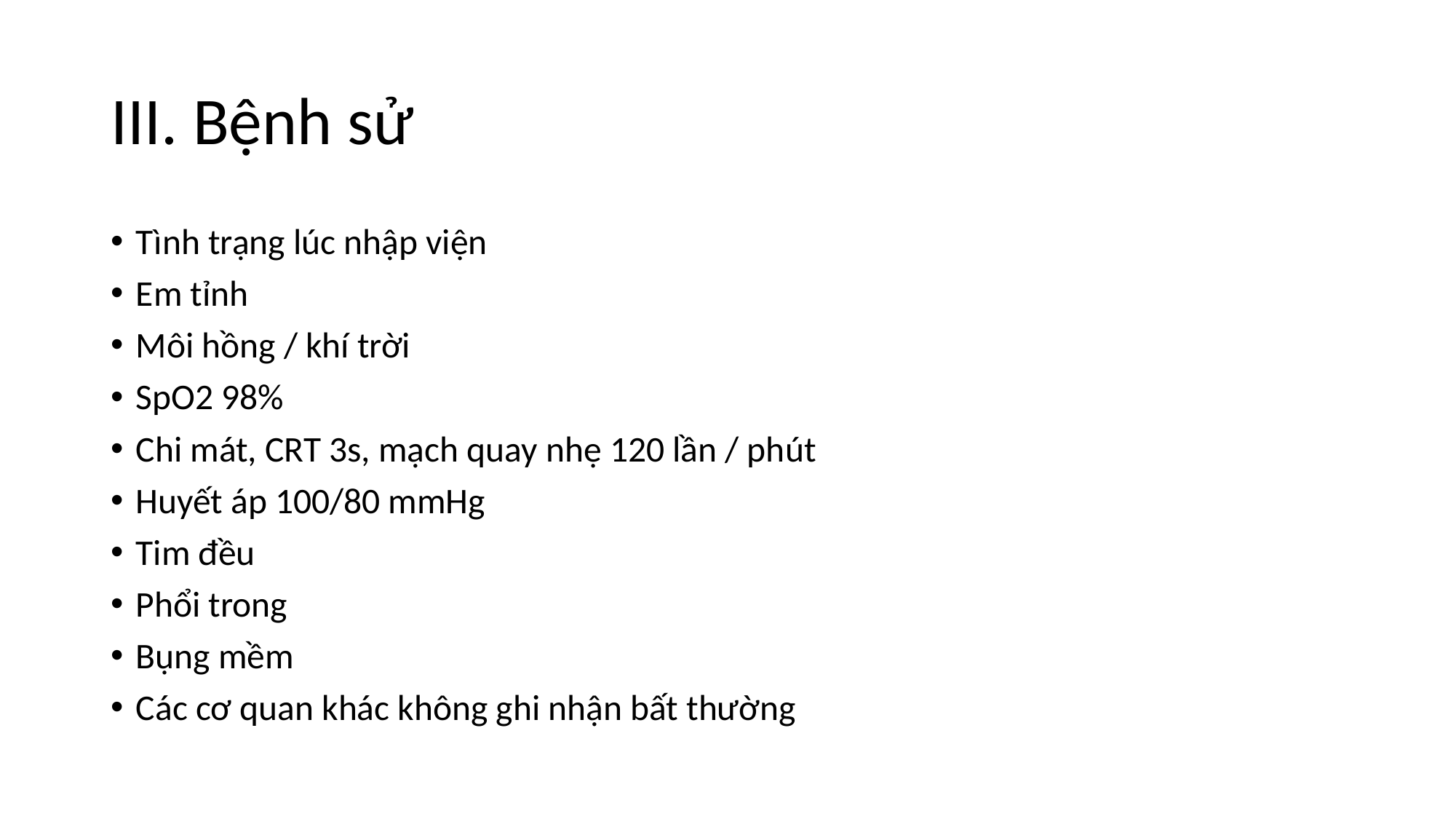

# III. Bệnh sử
Tình trạng lúc nhập viện
Em tỉnh
Môi hồng / khí trời
SpO2 98%
Chi mát, CRT 3s, mạch quay nhẹ 120 lần / phút
Huyết áp 100/80 mmHg
Tim đều
Phổi trong
Bụng mềm
Các cơ quan khác không ghi nhận bất thường